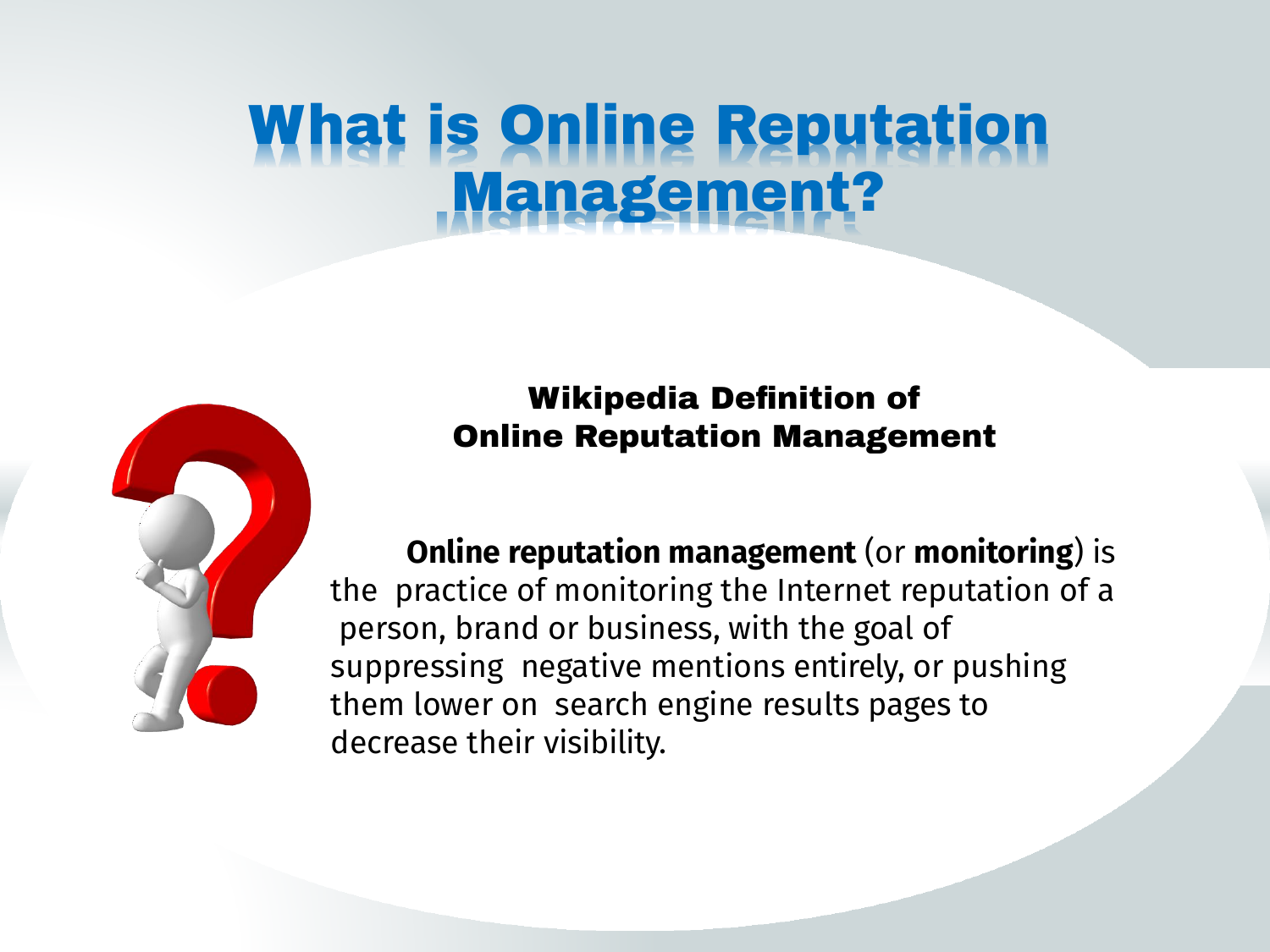

# What is Online Reputation  Management?
Wikipedia Definition of  Online Reputation Management

Online reputation management (or monitoring) is the  practice of monitoring the Internet reputation of a  person, brand or business, with the goal of suppressing  negative mentions entirely, or pushing them lower on  search engine results pages to decrease their visibility.